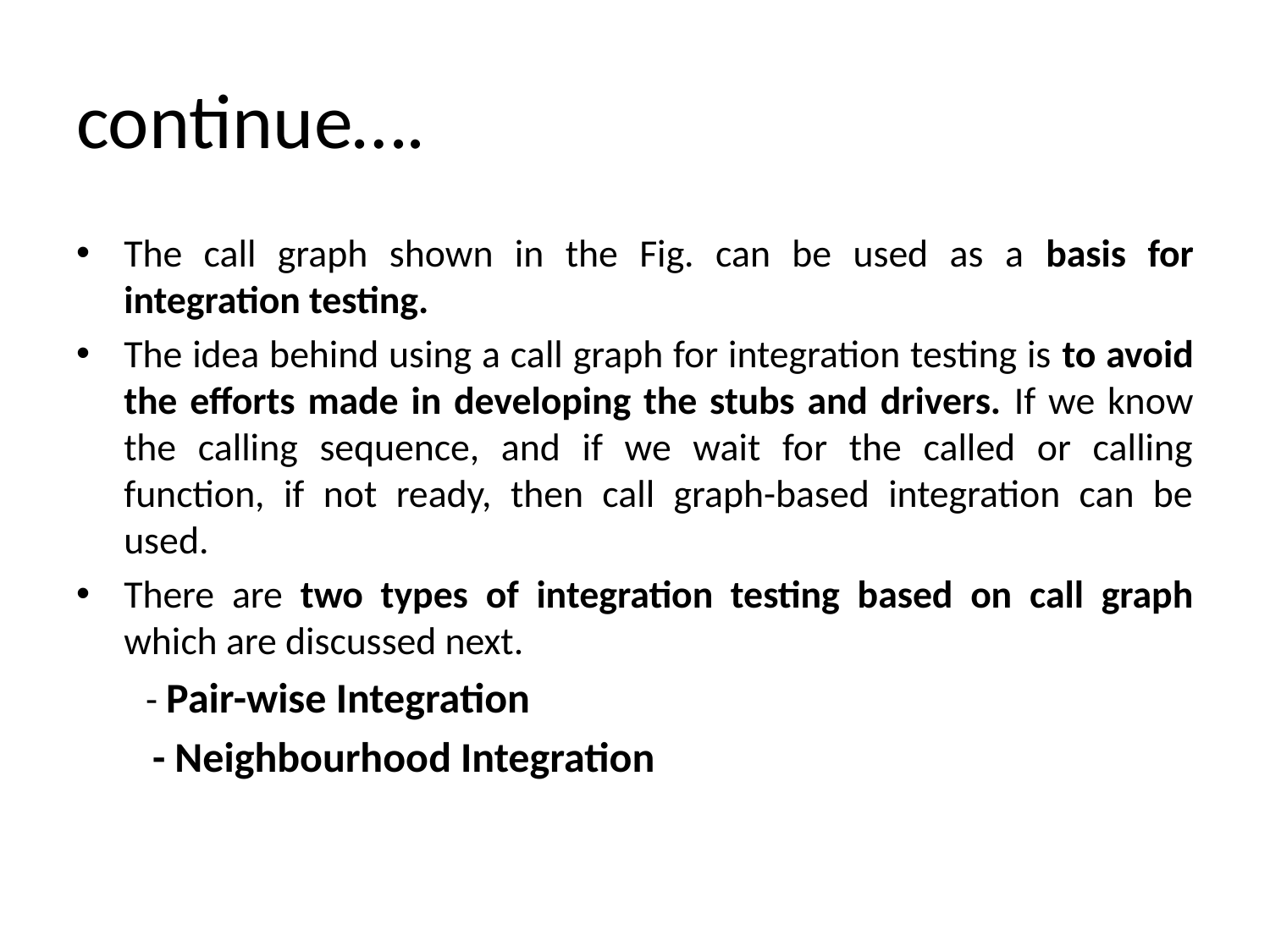

# continue….
The call graph shown in the Fig. can be used as a basis for integration testing.
The idea behind using a call graph for integration testing is to avoid the efforts made in developing the stubs and drivers. If we know the calling sequence, and if we wait for the called or calling function, if not ready, then call graph-based integration can be used.
There are two types of integration testing based on call graph which are discussed next.
        - Pair-wise Integration
        - Neighbourhood Integration